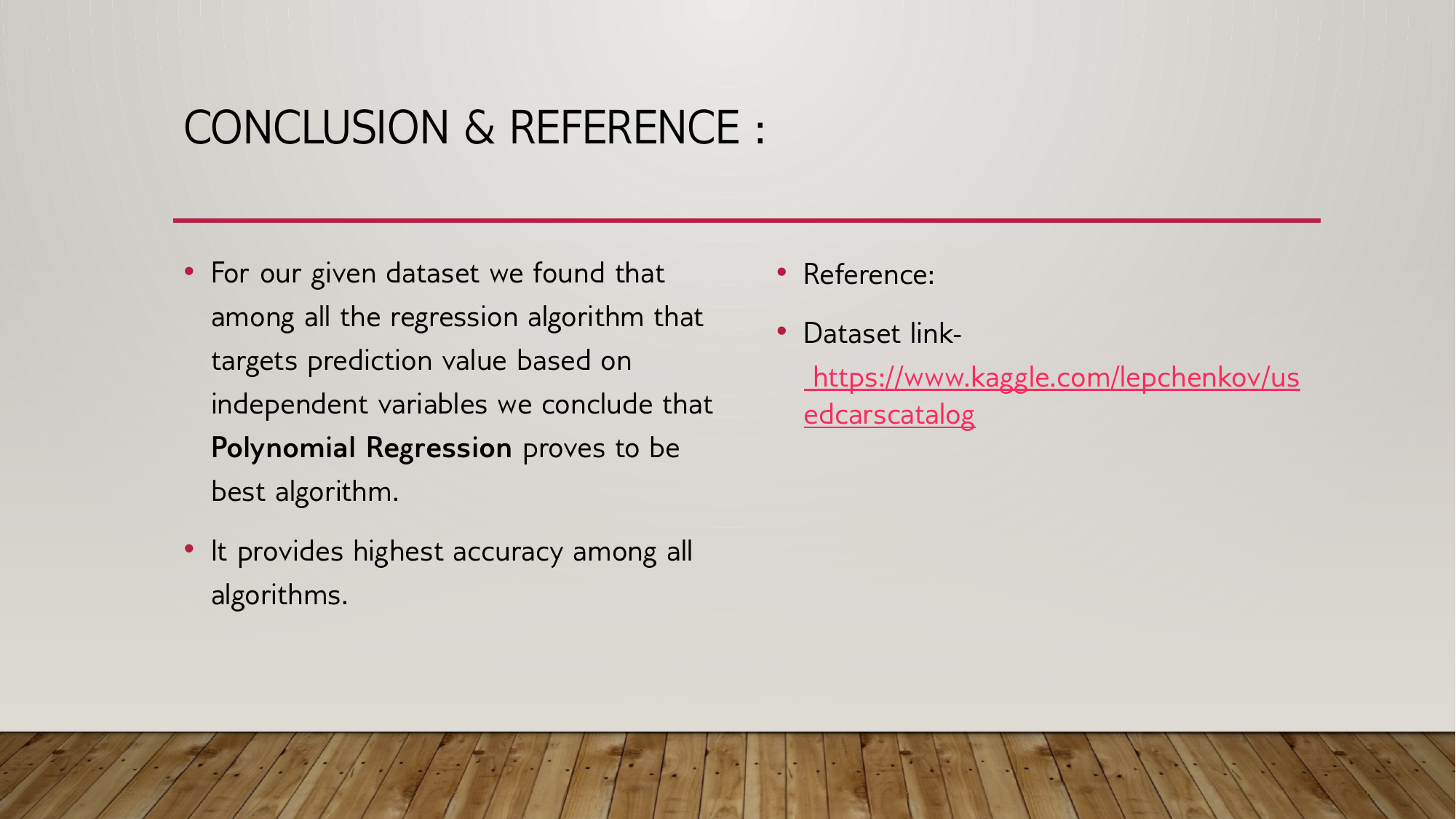

# Conclusion & reference :
For our given dataset we found that among all the regression algorithm that targets prediction value based on independent variables we conclude that Polynomial Regression proves to be best algorithm.
It provides highest accuracy among all algorithms.
Reference:
Dataset link- https://www.kaggle.com/lepchenkov/usedcarscatalog